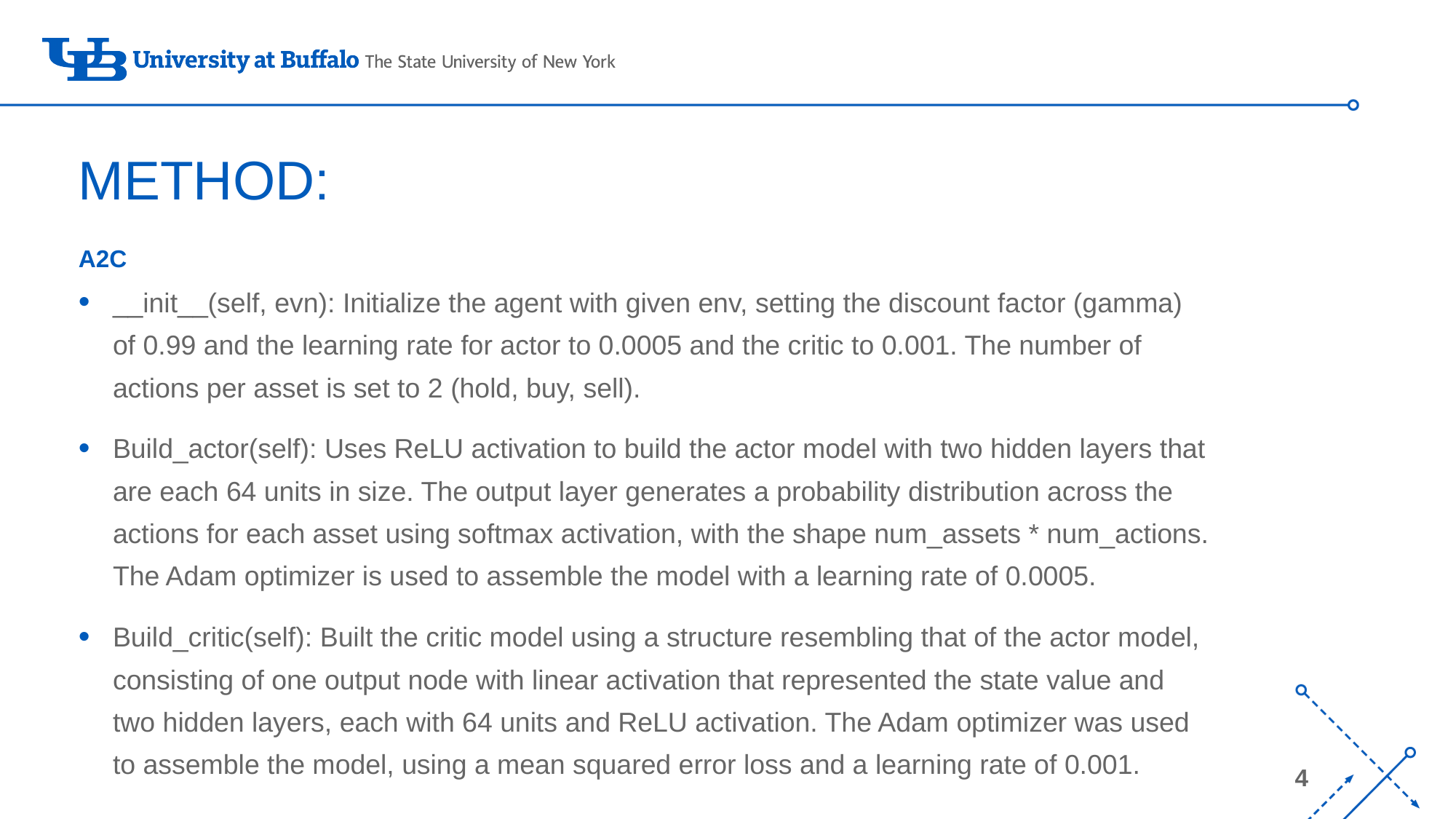

# METHOD:
a2c
__init__(self, evn): Initialize the agent with given env, setting the discount factor (gamma) of 0.99 and the learning rate for actor to 0.0005 and the critic to 0.001. The number of actions per asset is set to 2 (hold, buy, sell).
Build_actor(self): Uses ReLU activation to build the actor model with two hidden layers that are each 64 units in size. The output layer generates a probability distribution across the actions for each asset using softmax activation, with the shape num_assets * num_actions. The Adam optimizer is used to assemble the model with a learning rate of 0.0005.
Build_critic(self): Built the critic model using a structure resembling that of the actor model, consisting of one output node with linear activation that represented the state value and two hidden layers, each with 64 units and ReLU activation. The Adam optimizer was used to assemble the model, using a mean squared error loss and a learning rate of 0.001.